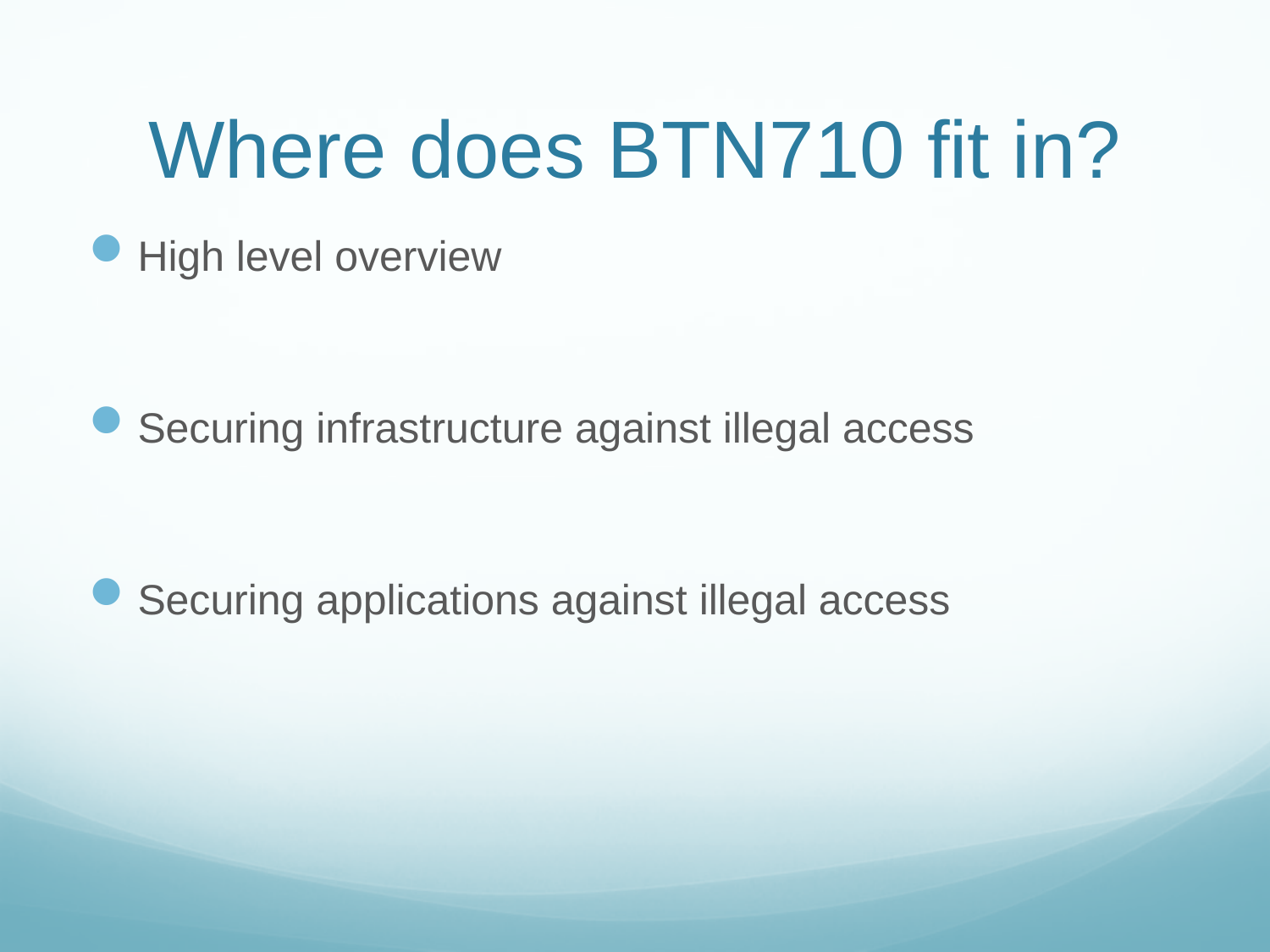

# Where does BTN710 fit in?
High level overview

Securing infrastructure against illegal access

Securing applications against illegal access